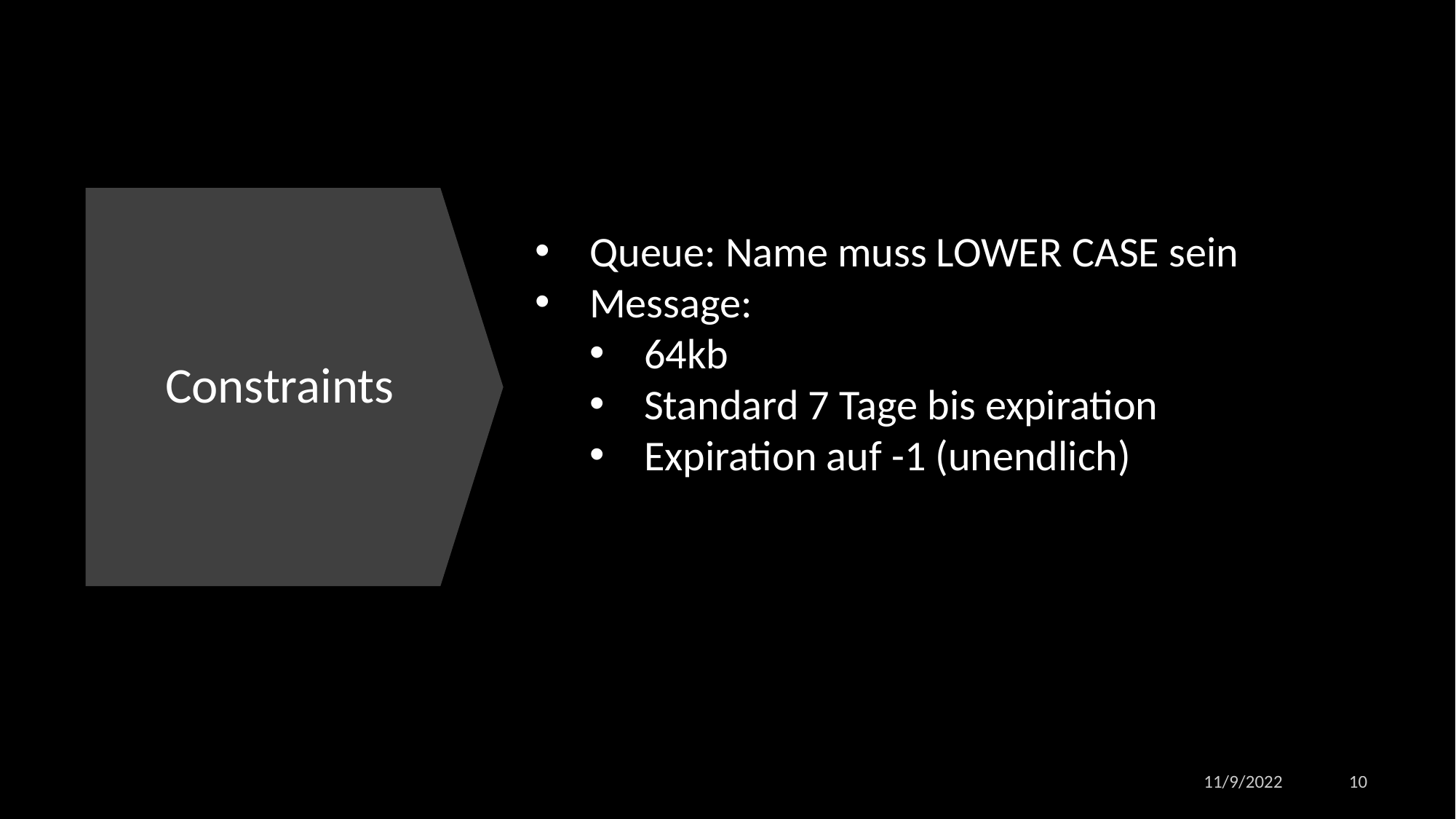

Queue: Name muss LOWER CASE sein
Message:
64kb
Standard 7 Tage bis expiration
Expiration auf -1 (unendlich)
# Constraints
11/9/2022
10